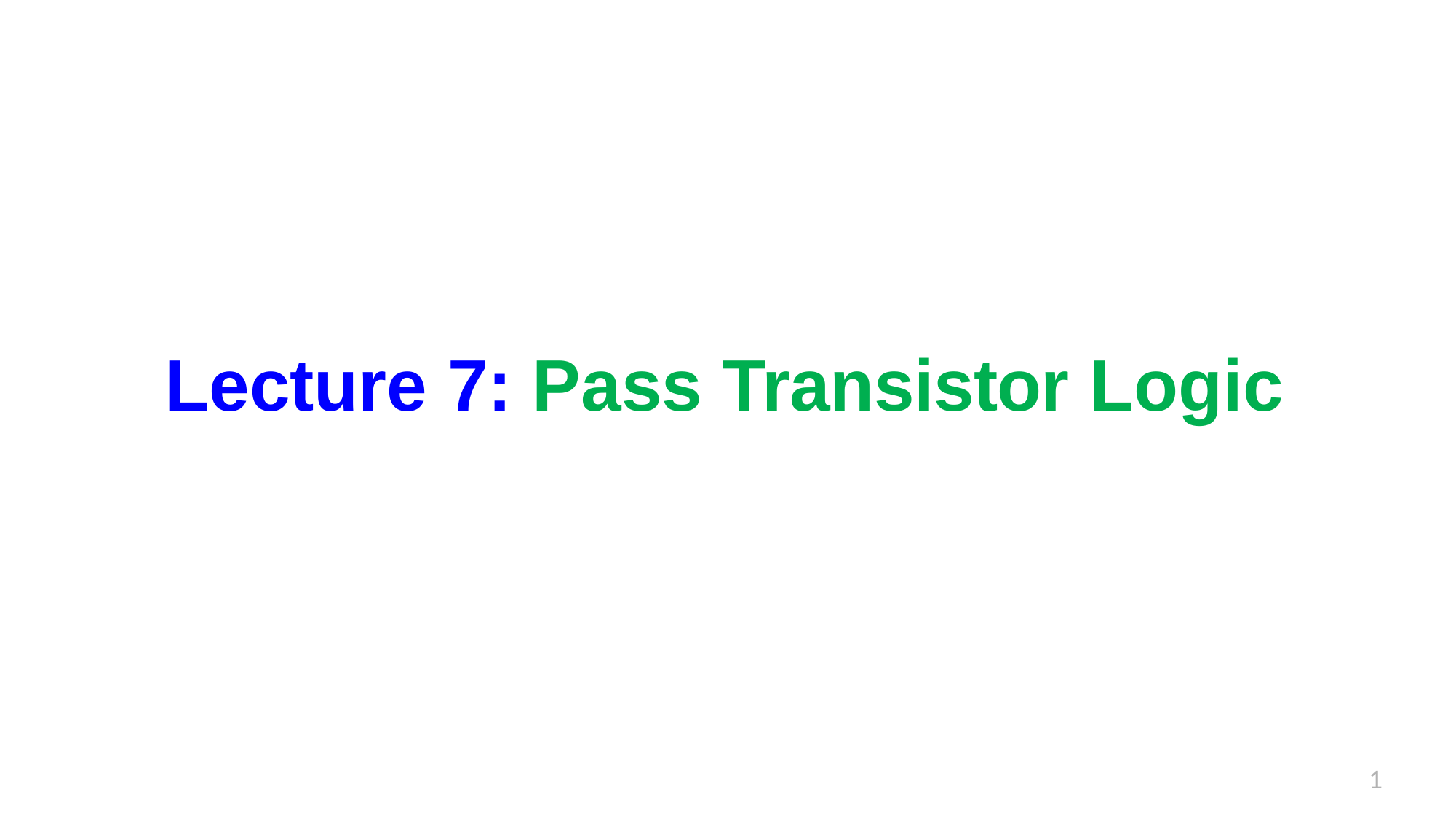

# Lecture 7: Pass Transistor Logic
1